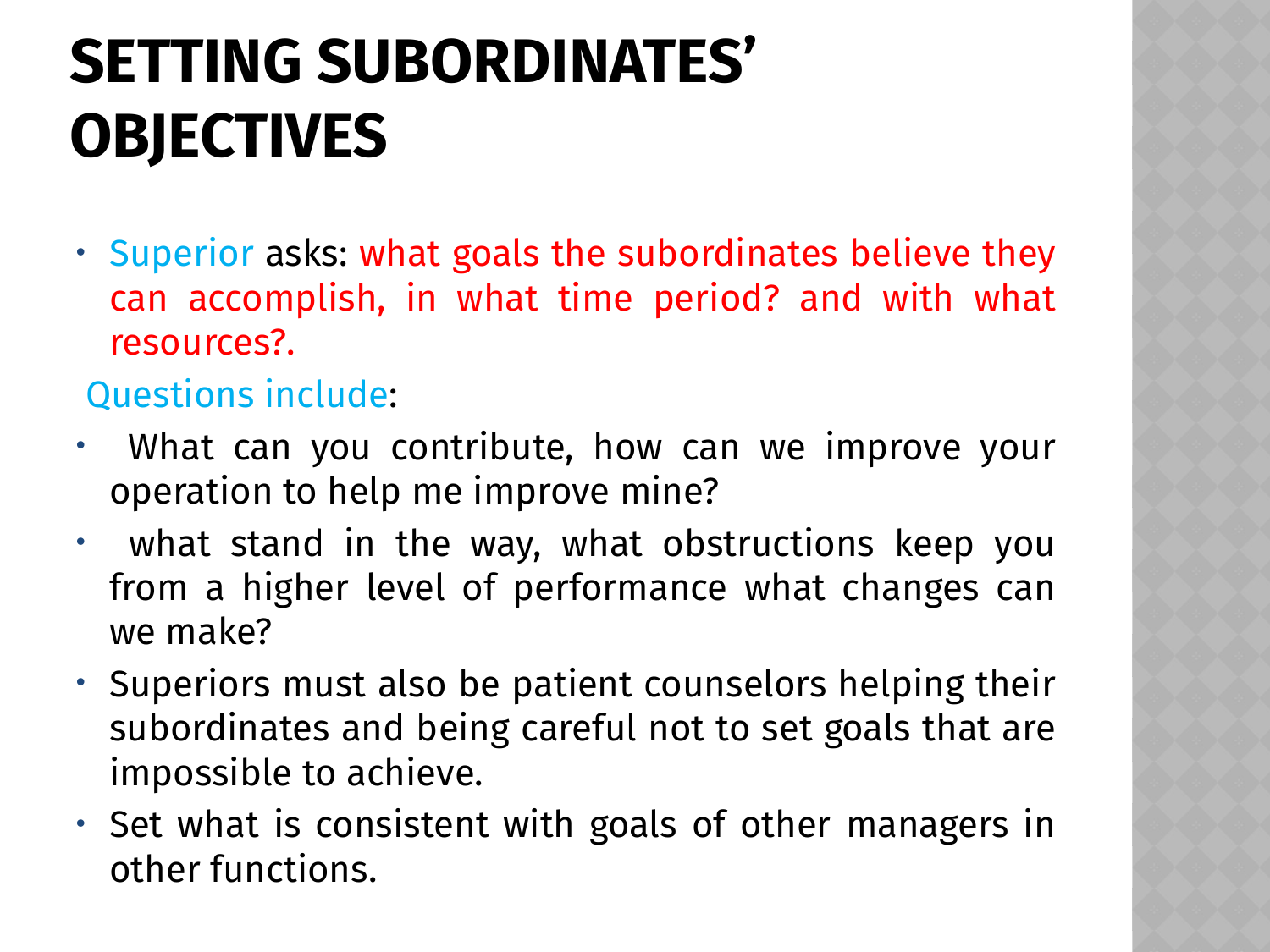

# SETTING SUBORDINATES’ OBJECTIVES
Superior asks: what goals the subordinates believe they can accomplish, in what time period? and with what resources?.
 Questions include:
 What can you contribute, how can we improve your operation to help me improve mine?
 what stand in the way, what obstructions keep you from a higher level of performance what changes can we make?
Superiors must also be patient counselors helping their subordinates and being careful not to set goals that are impossible to achieve.
Set what is consistent with goals of other managers in other functions.